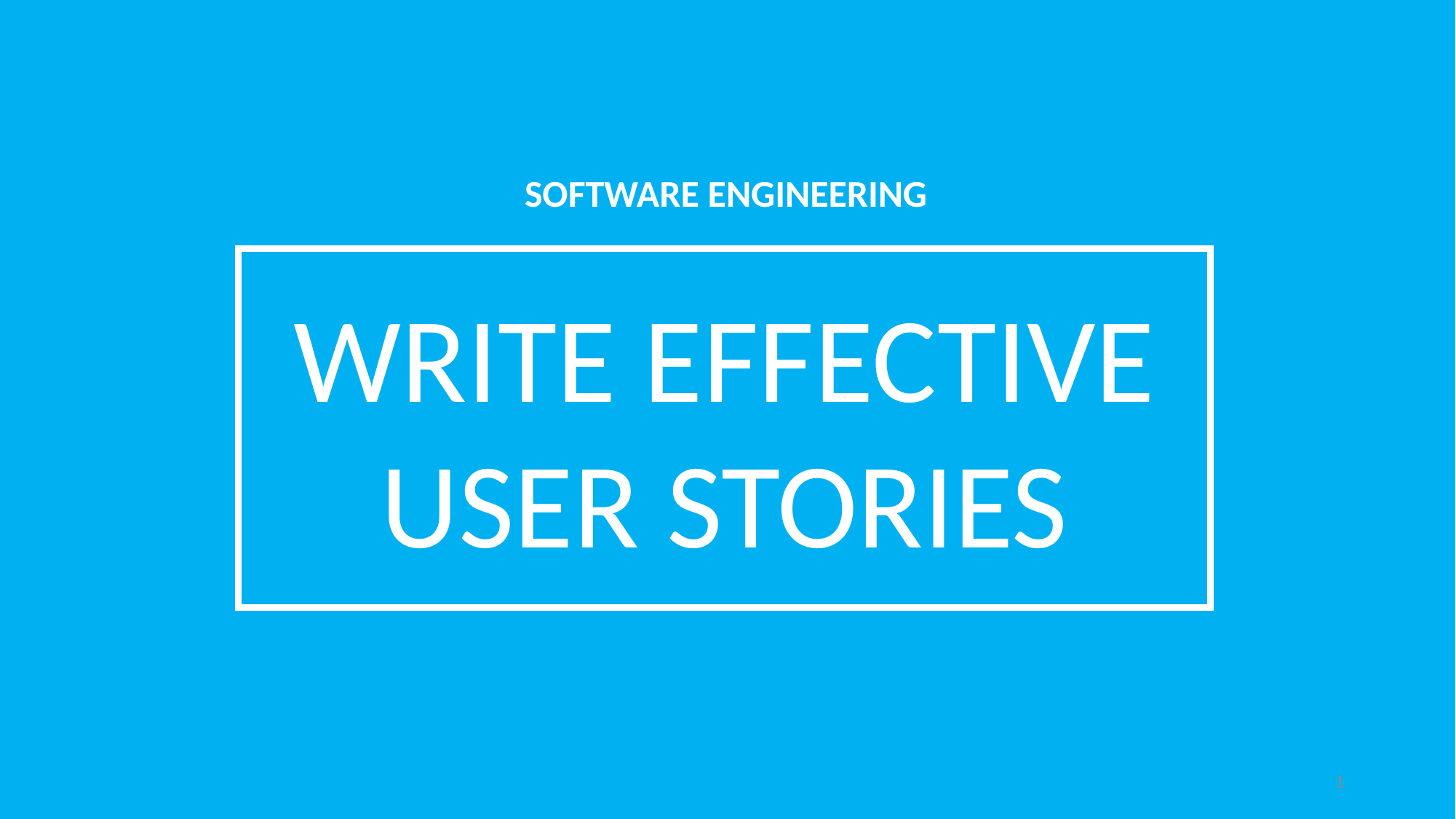

SOFTWARE ENGINEERING

WRITE EFFECTIVE
USER STORIES
1